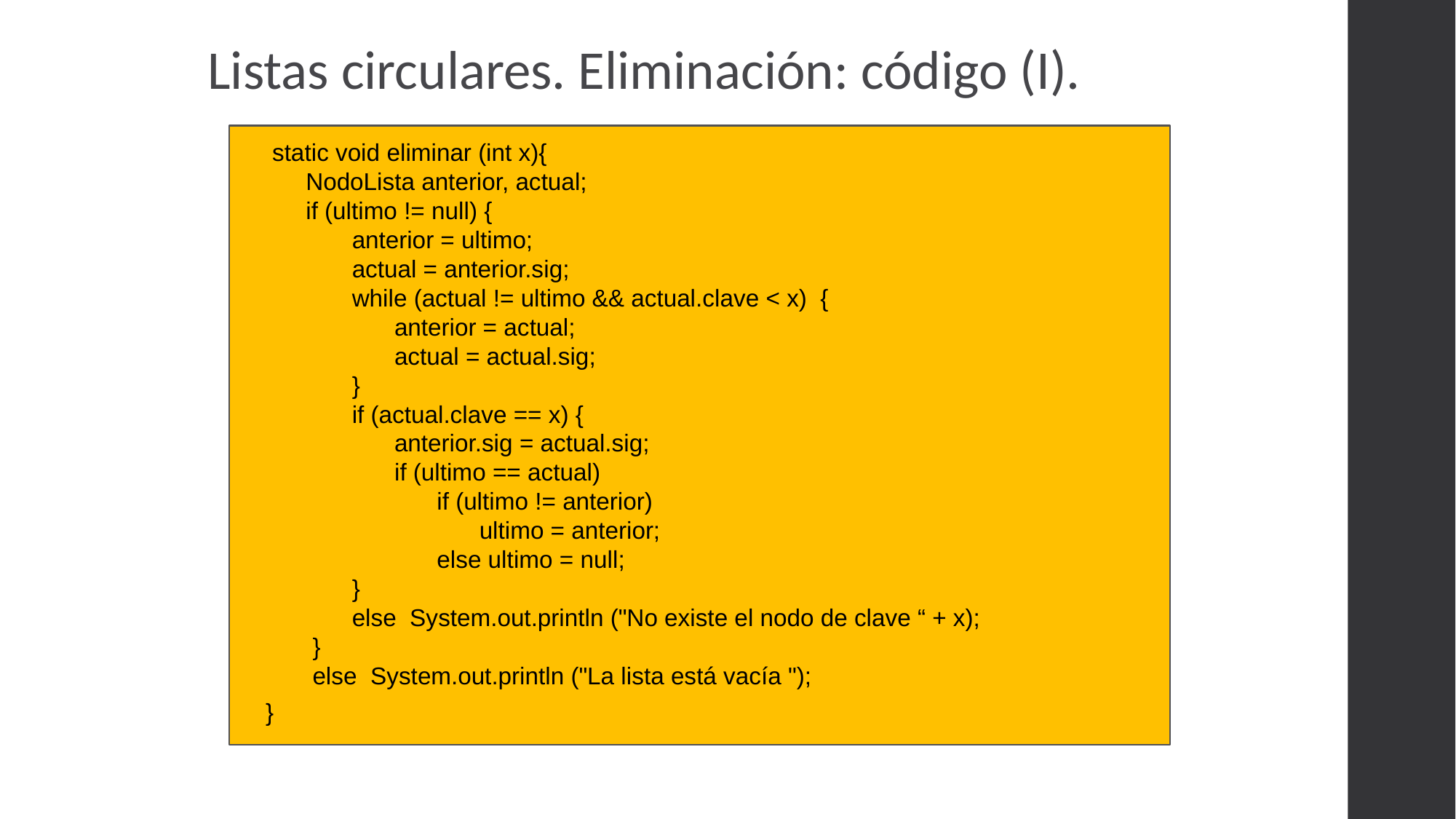

Listas circulares. Eliminación: código (I).

 static void eliminar (int x){
      NodoLista anterior, actual;
      if (ultimo != null) {
		anterior = ultimo;
		actual = anterior.sig;
 		while (actual != ultimo && actual.clave < x)  {
	      		anterior = actual;
	       	actual = actual.sig;
		}
		if (actual.clave == x) {
	      		anterior.sig = actual.sig;
	       	if (ultimo == actual)
	            		if (ultimo != anterior)
		      			ultimo = anterior;
				else ultimo = null;
		}
		else  System.out.println ("No existe el nodo de clave “ + x);
       }
       else  System.out.println ("La lista está vacía ");
}